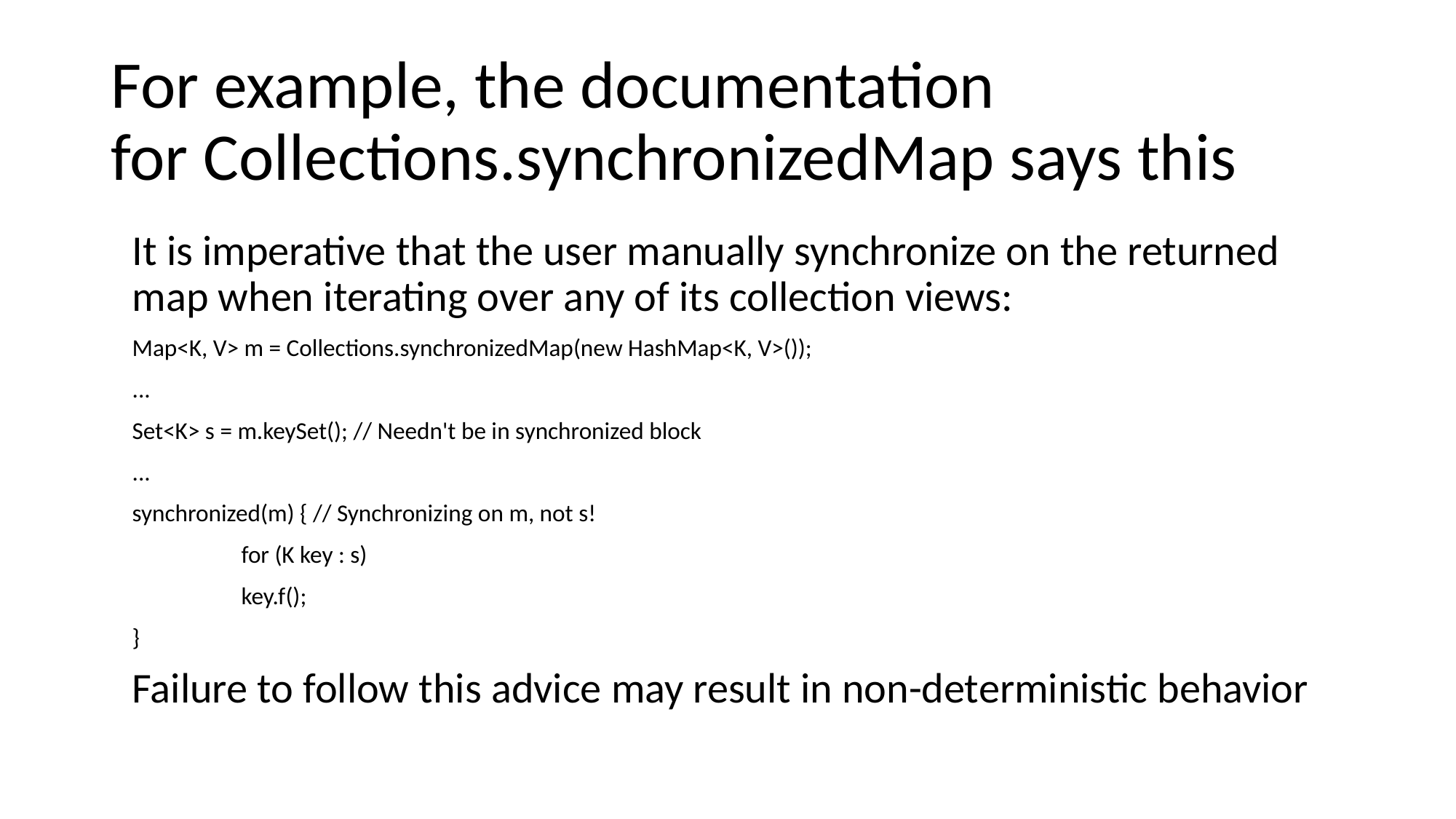

# For example, the documentation for Collections.synchronizedMap says this
It is imperative that the user manually synchronize on the returned map when iterating over any of its collection views:
Map<K, V> m = Collections.synchronizedMap(new HashMap<K, V>());
...
Set<K> s = m.keySet(); // Needn't be in synchronized block
...
synchronized(m) { // Synchronizing on m, not s!
	for (K key : s)
	key.f();
}
Failure to follow this advice may result in non-deterministic behavior